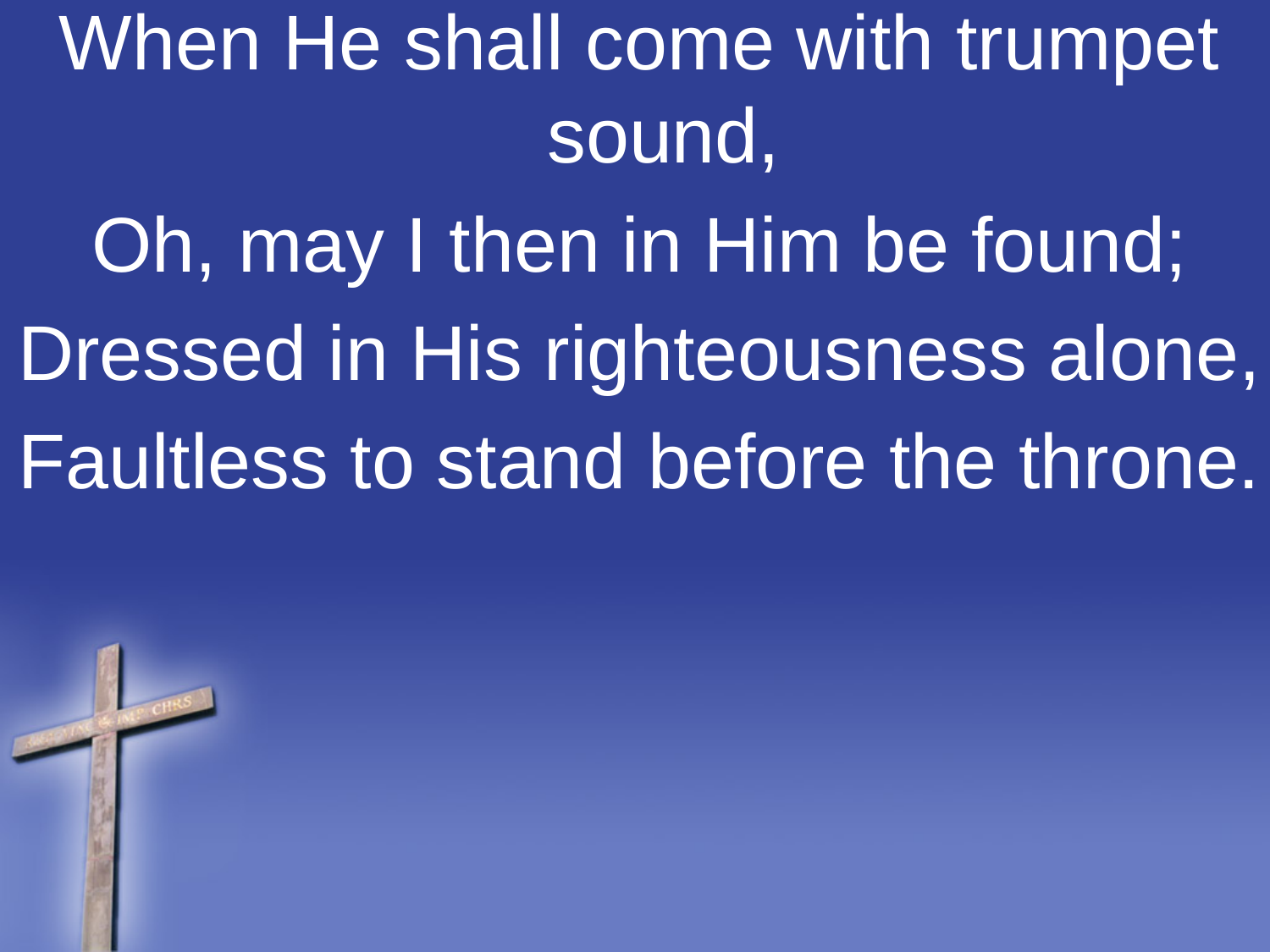

When He shall come with trumpet sound,
Oh, may I then in Him be found;
Dressed in His righteousness alone,
Faultless to stand before the throne.